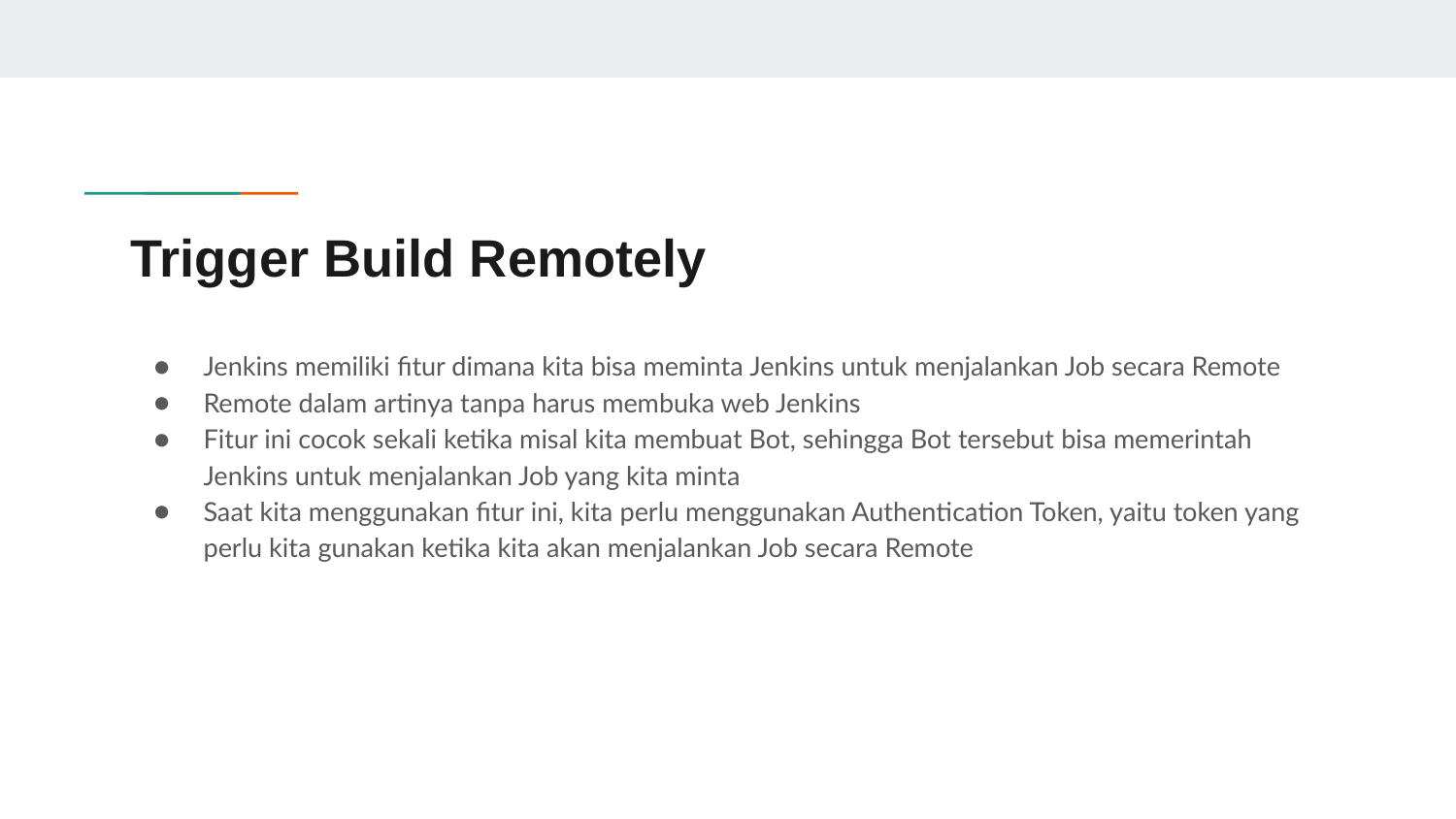

# Trigger Build Remotely
Jenkins memiliki fitur dimana kita bisa meminta Jenkins untuk menjalankan Job secara Remote
Remote dalam artinya tanpa harus membuka web Jenkins
Fitur ini cocok sekali ketika misal kita membuat Bot, sehingga Bot tersebut bisa memerintah Jenkins untuk menjalankan Job yang kita minta
Saat kita menggunakan fitur ini, kita perlu menggunakan Authentication Token, yaitu token yang perlu kita gunakan ketika kita akan menjalankan Job secara Remote